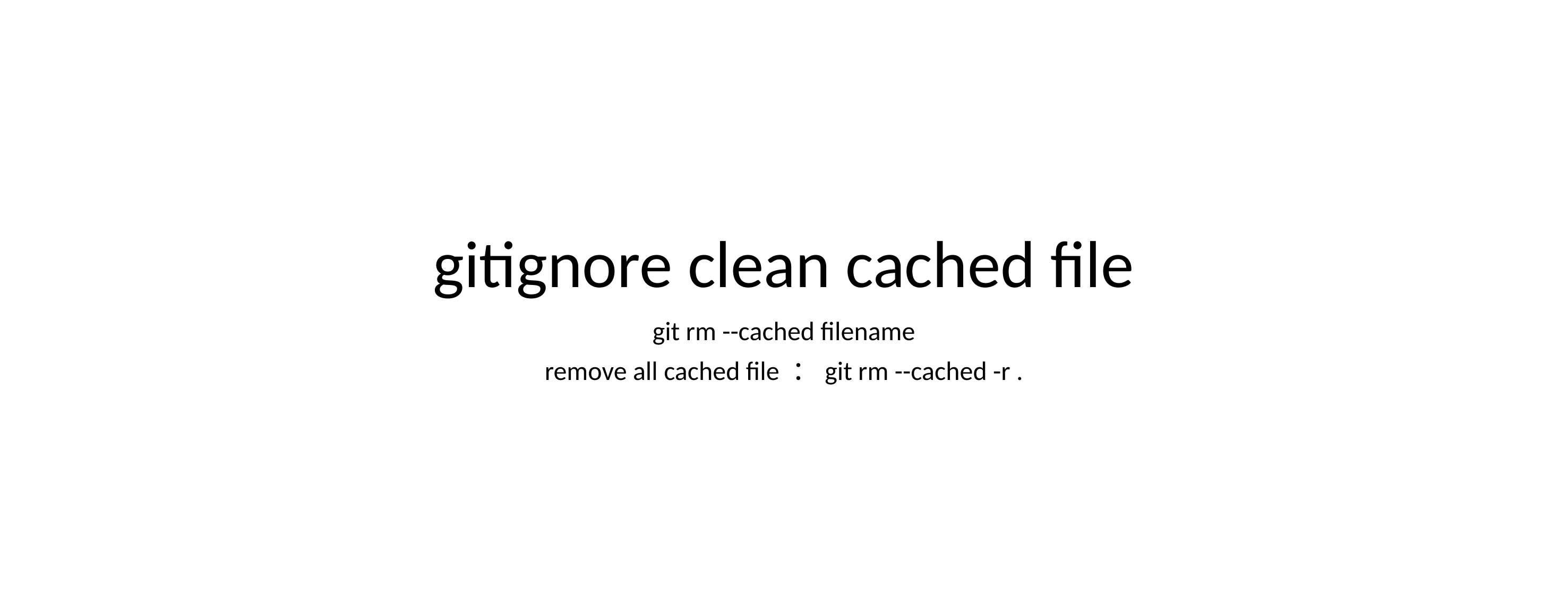

# gitignore clean cached file
git rm --cached filename
remove all cached file ：git rm --cached -r .